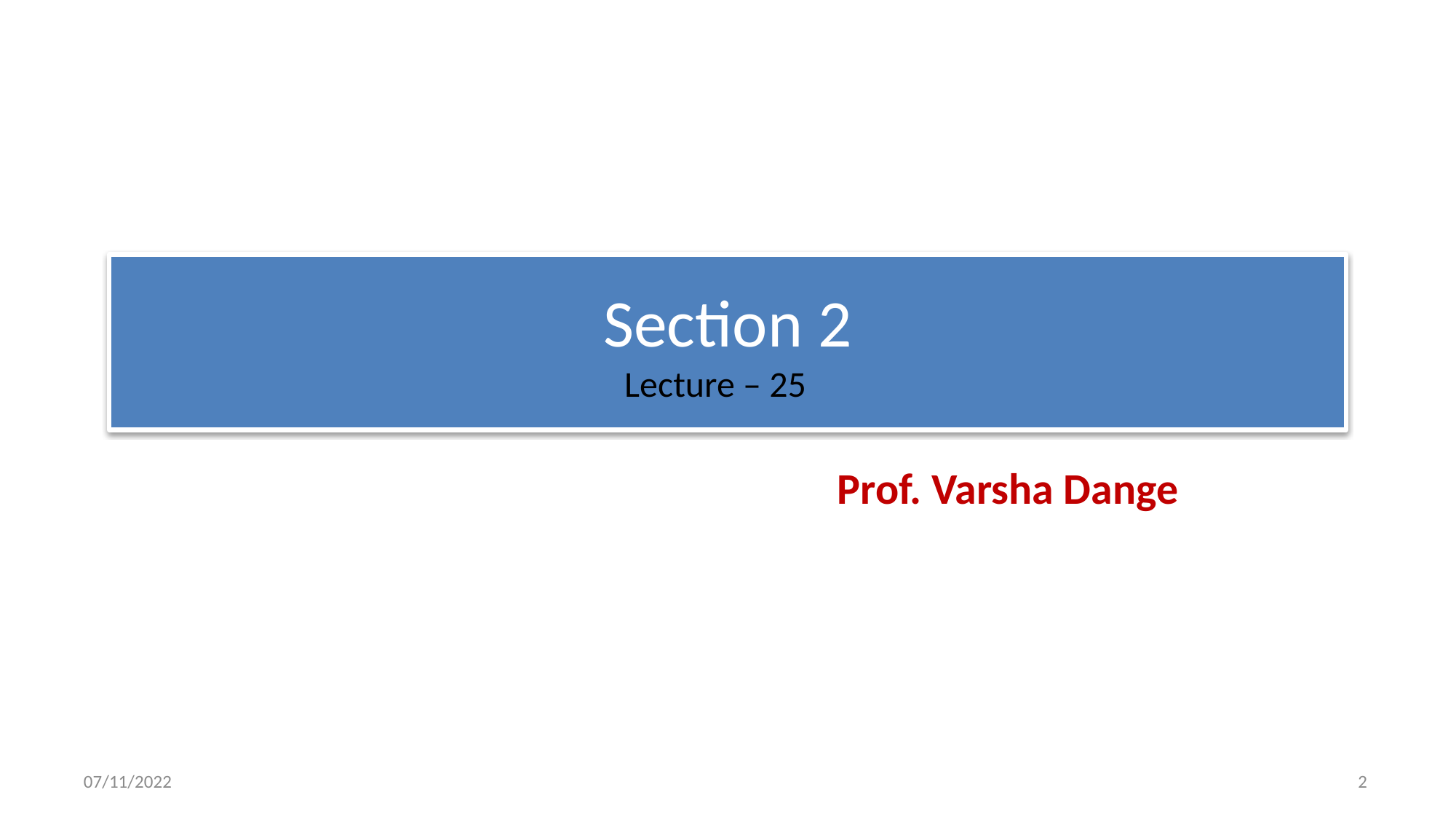

# Section 2 Lecture – 25
Prof. Varsha Dange
07/11/2022
2